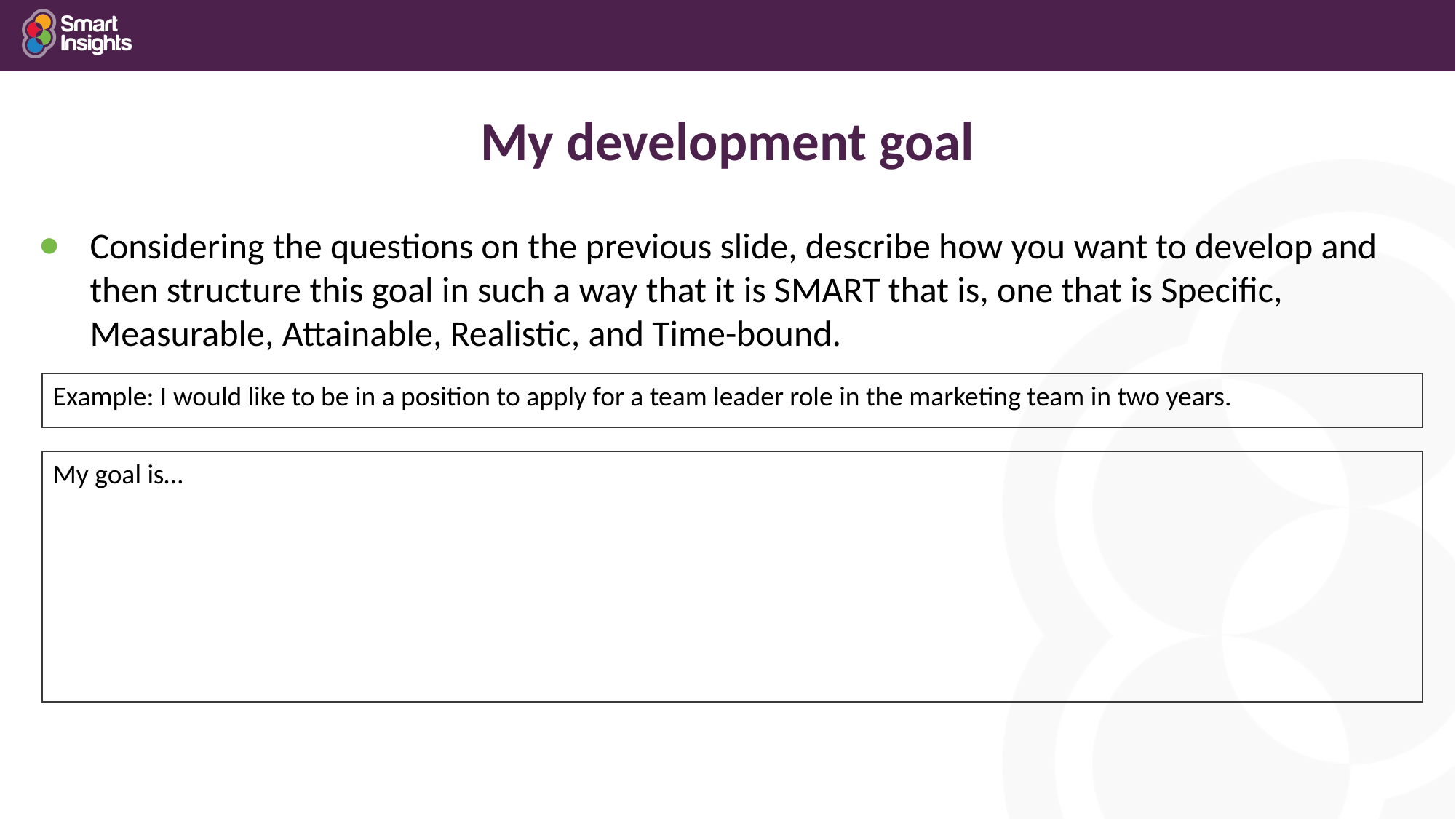

# My development goal
Considering the questions on the previous slide, describe how you want to develop and then structure this goal in such a way that it is SMART that is, one that is Specific, Measurable, Attainable, Realistic, and Time-bound.
Example: I would like to be in a position to apply for a team leader role in the marketing team in two years.
My goal is…